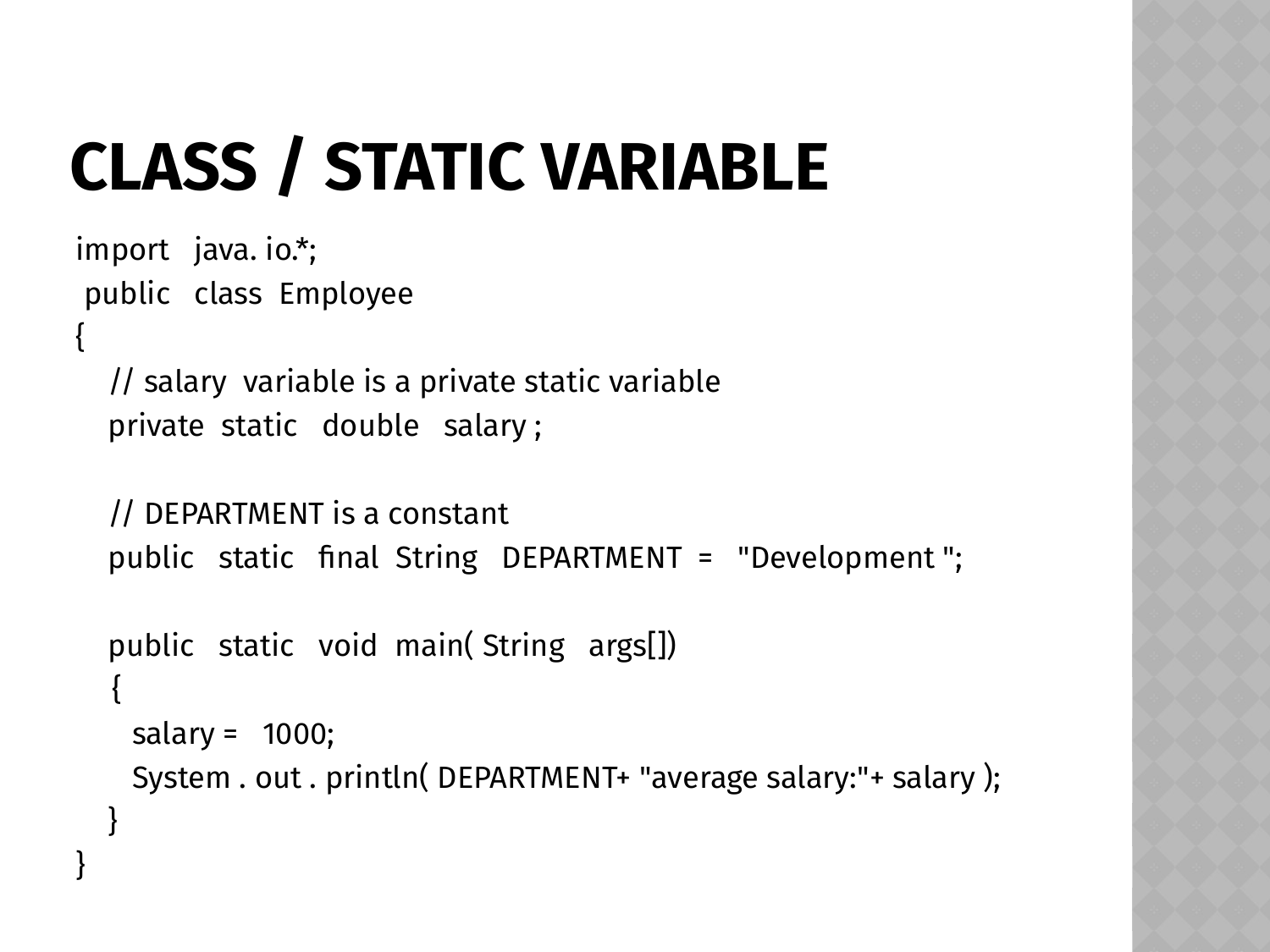

# Class / static variable
import   java. io.*;
 public   class  Employee
{
    // salary  variable is a private static variable
    private  static   double   salary ;

    // DEPARTMENT is a constant
    public   static   final  String   DEPARTMENT  =   "Development ";

    public   static   void  main( String   args[])
	{
       salary =   1000;
       System . out . println( DEPARTMENT+ "average salary:"+ salary );
    }
}